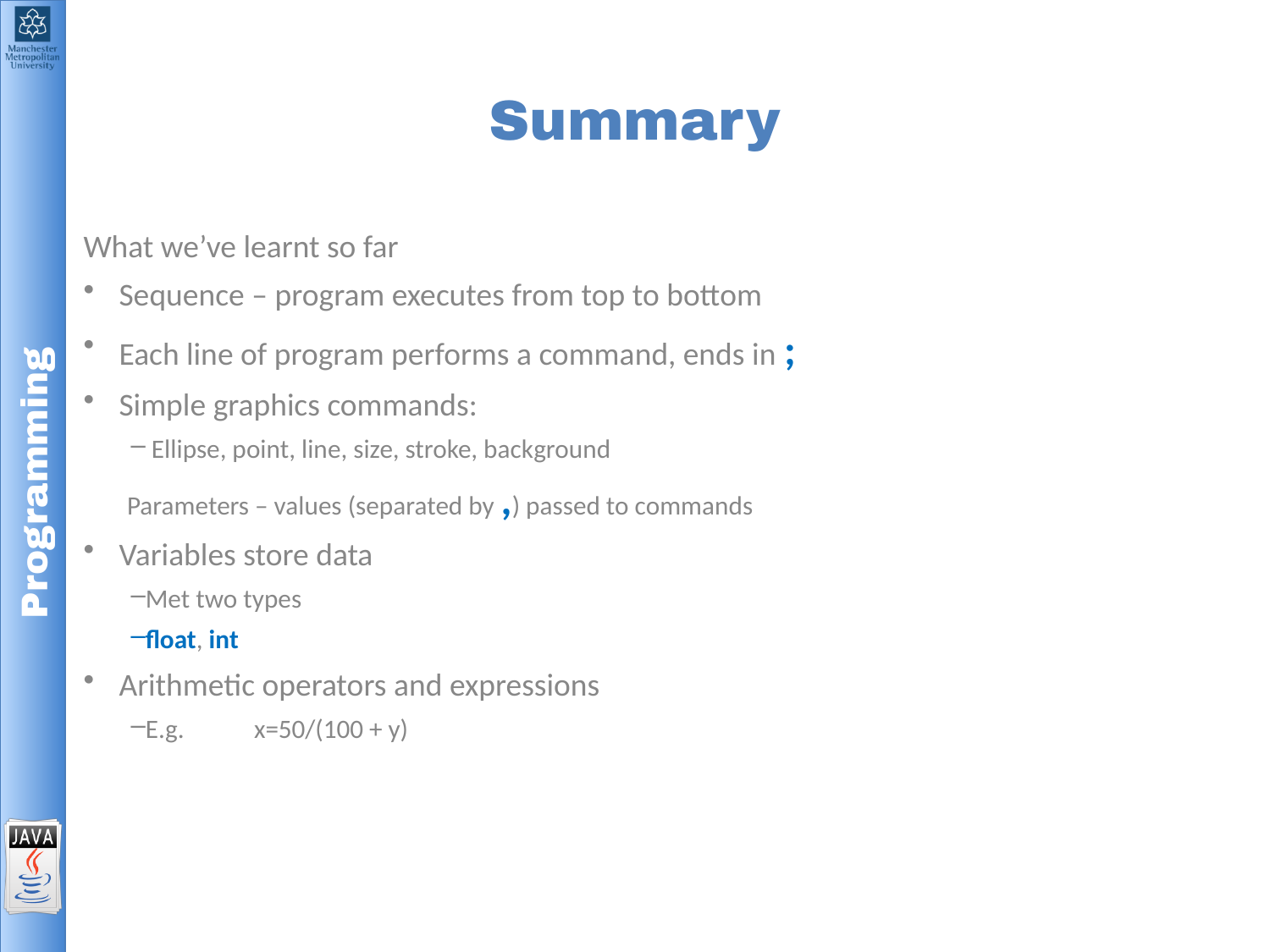

# Summary
What we’ve learnt so far
Sequence – program executes from top to bottom
Each line of program performs a command, ends in ;
Simple graphics commands:
 Ellipse, point, line, size, stroke, background
Parameters – values (separated by ,) passed to commands
Variables store data
Met two types
float, int
Arithmetic operators and expressions
E.g. 	x=50/(100 + y)